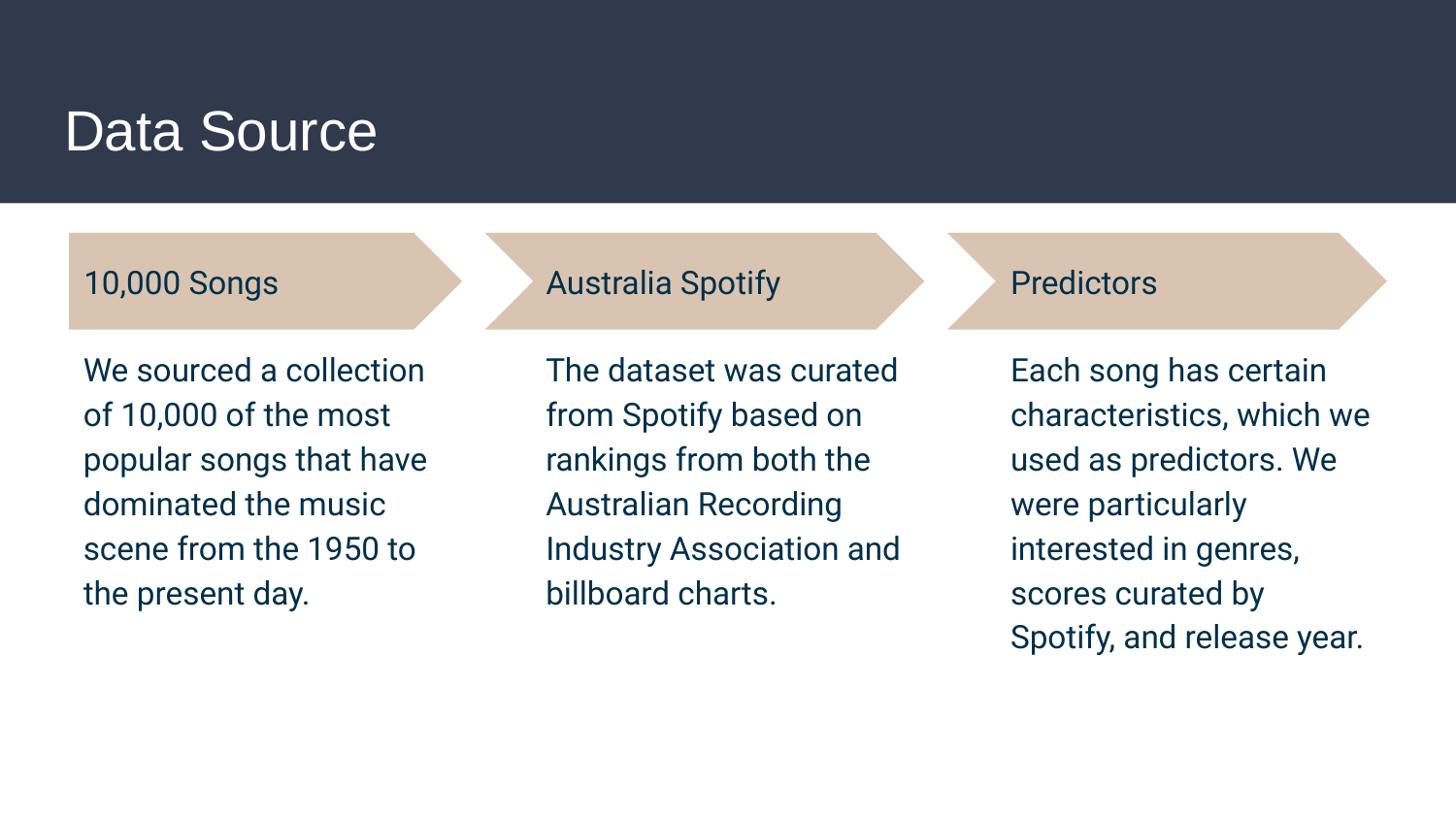

# Data Source

10,000 Songs
Australia Spotify
Predictors
We sourced a collection of 10,000 of the most popular songs that have dominated the music scene from the 1950 to the present day.
The dataset was curated from Spotify based on rankings from both the Australian Recording Industry Association and billboard charts.
Each song has certain characteristics, which we used as predictors. We were particularly interested in genres, scores curated by Spotify, and release year.